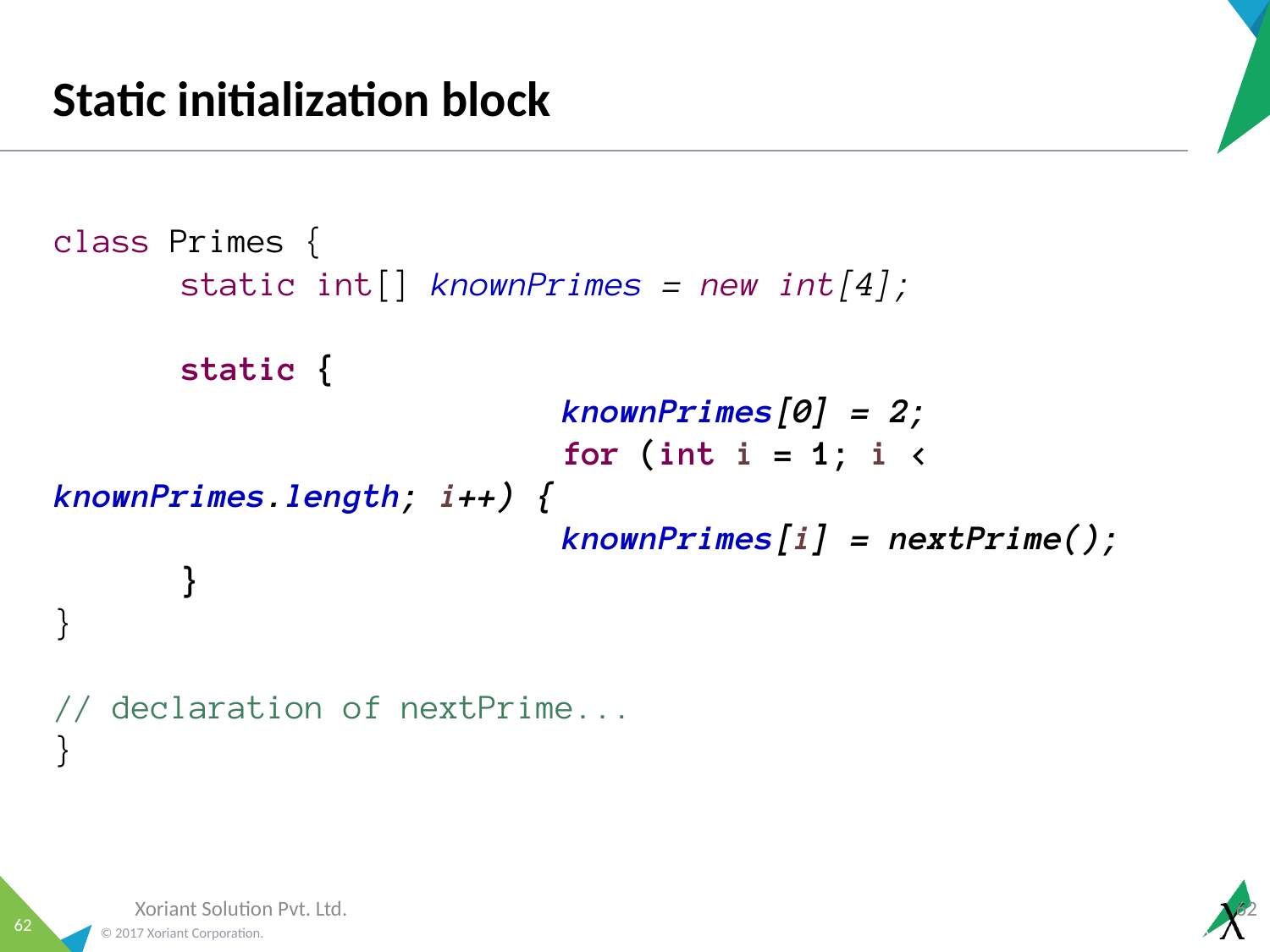

# Static initialization block
class Primes {
	static int[] knownPrimes = new int[4];

	static {
				knownPrimes[0] = 2;
				for (int i = 1; i < knownPrimes.length; i++) {
				knownPrimes[i] = nextPrime();
	}
}

// declaration of nextPrime...
}
Xoriant Solution Pvt. Ltd.
62